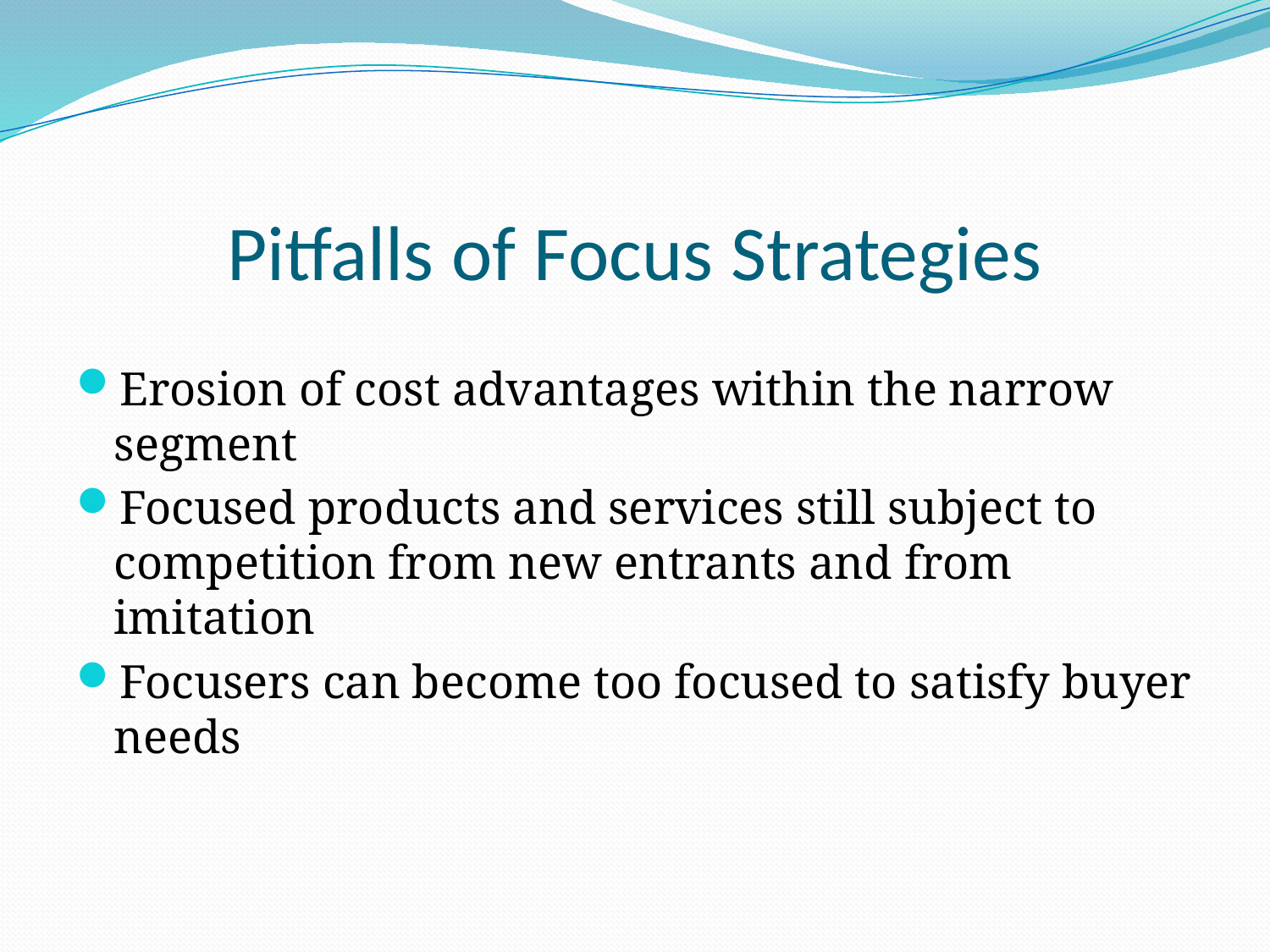

# Pitfalls of Focus Strategies
Erosion of cost advantages within the narrow segment
Focused products and services still subject to competition from new entrants and from imitation
Focusers can become too focused to satisfy buyer needs